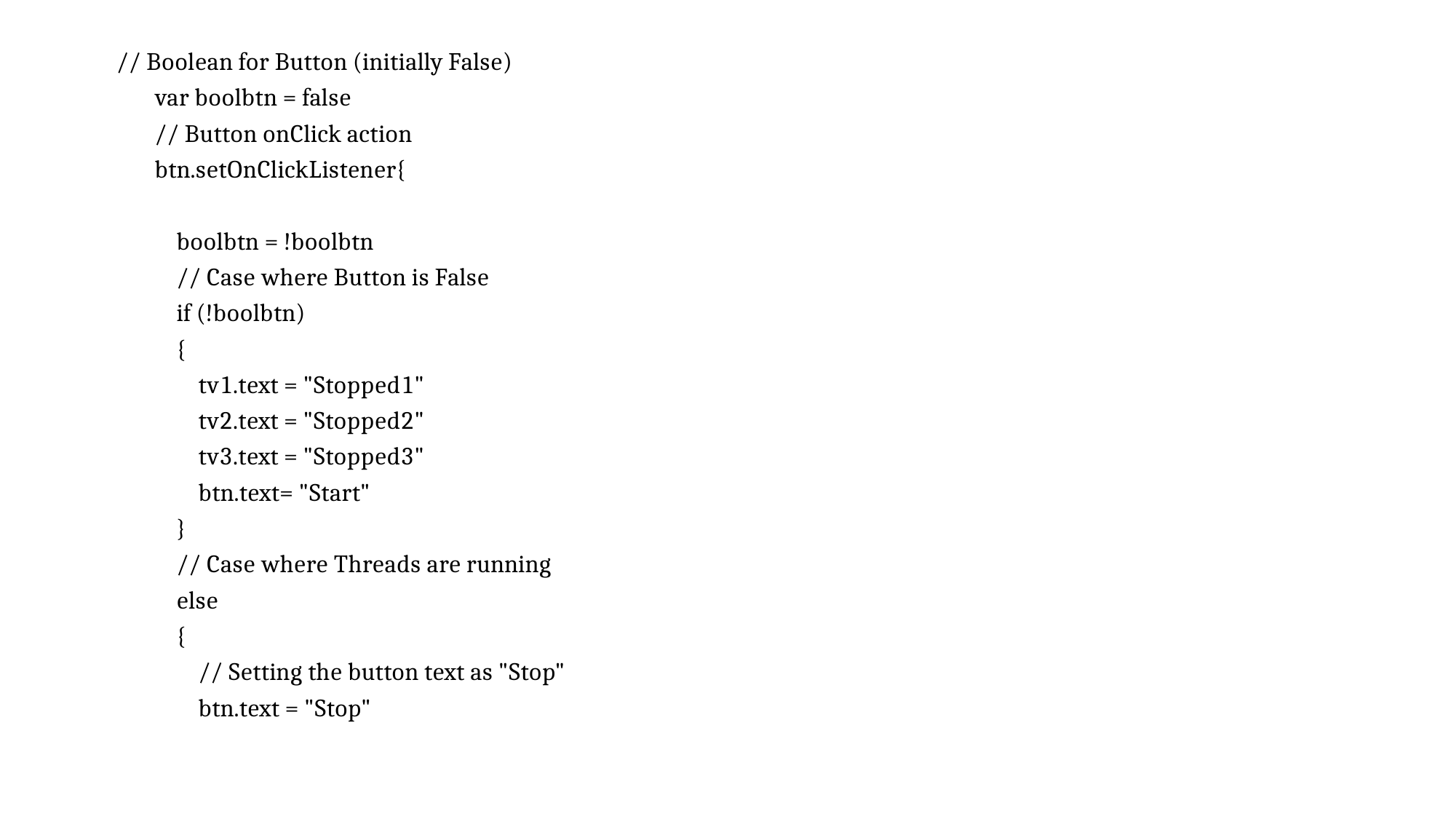

// Boolean for Button (initially False)
        var boolbtn = false
        // Button onClick action
        btn.setOnClickListener{

            boolbtn = !boolbtn
            // Case where Button is False
            if (!boolbtn)
            {
                tv1.text = "Stopped1"
                tv2.text = "Stopped2"
                tv3.text = "Stopped3"
                btn.text= "Start"
            }
            // Case where Threads are running
            else
            {
                // Setting the button text as "Stop"
                btn.text = "Stop"